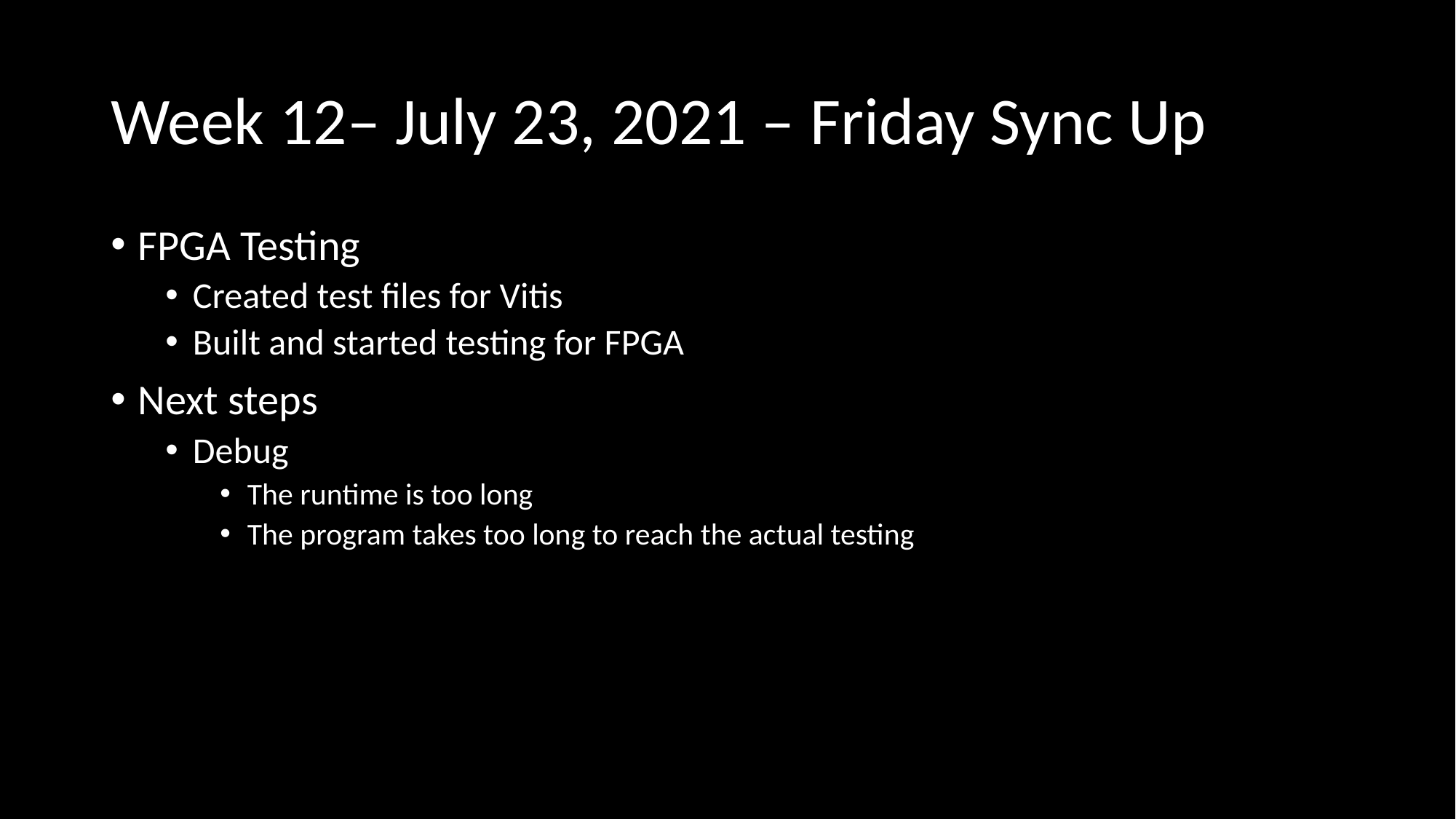

# Week 12– July 23, 2021 – Friday Sync Up
FPGA Testing
Created test files for Vitis
Built and started testing for FPGA
Next steps
Debug
The runtime is too long
The program takes too long to reach the actual testing